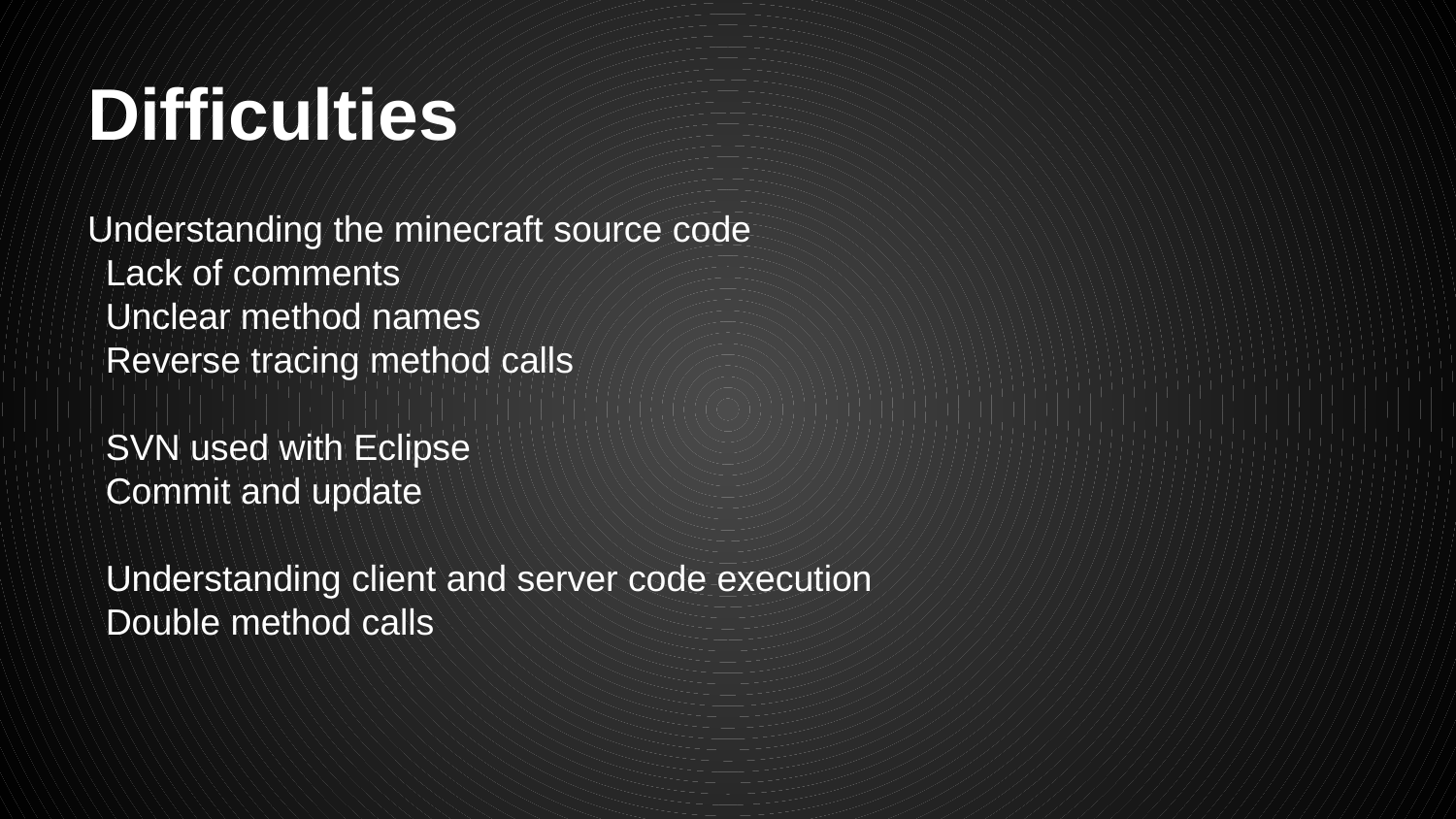

# Difficulties
Understanding the minecraft source code
Lack of comments
Unclear method names
Reverse tracing method calls

SVN used with Eclipse
Commit and update

Understanding client and server code execution
Double method calls